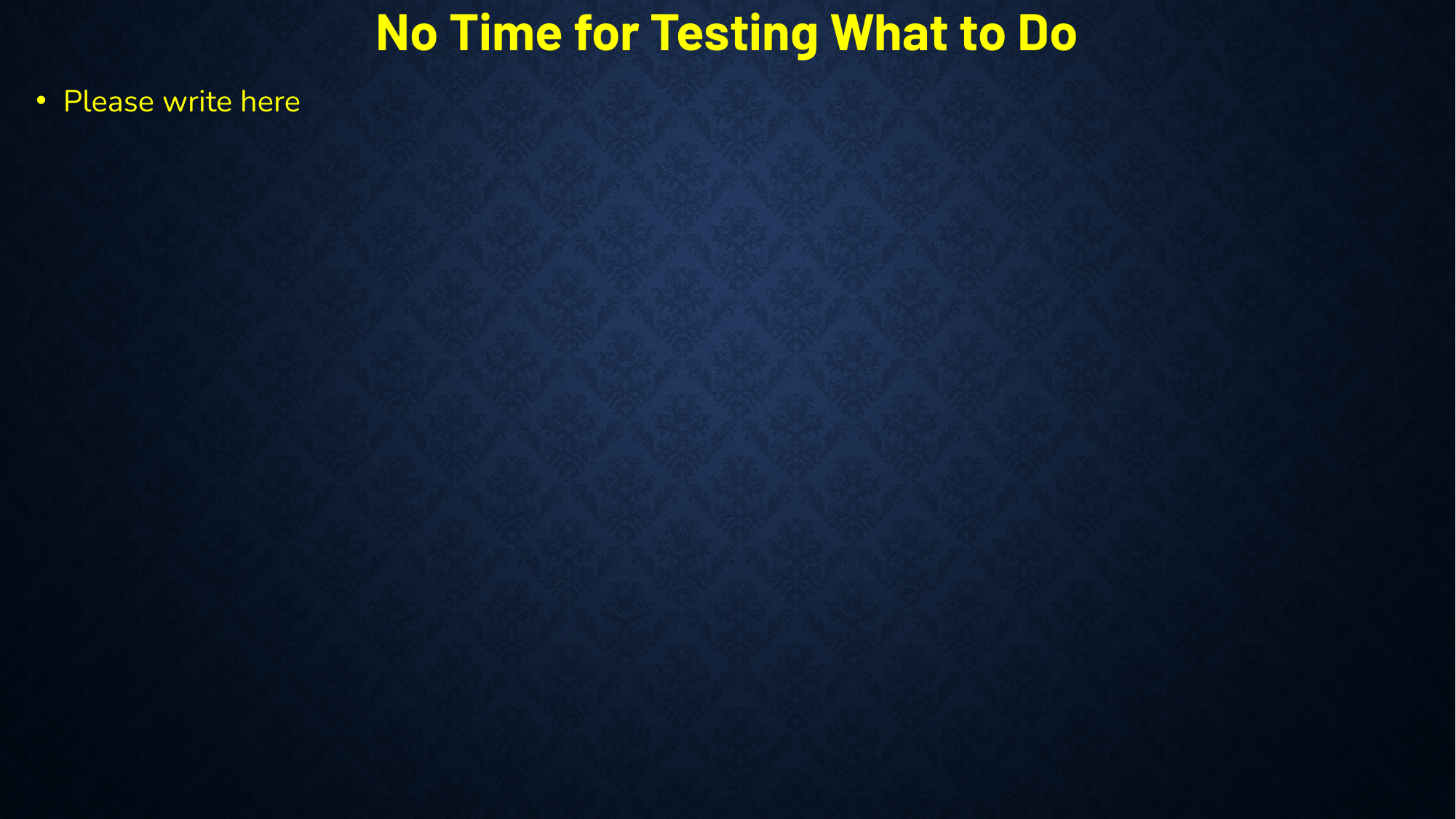

# No Time for Testing What to Do
Please write here